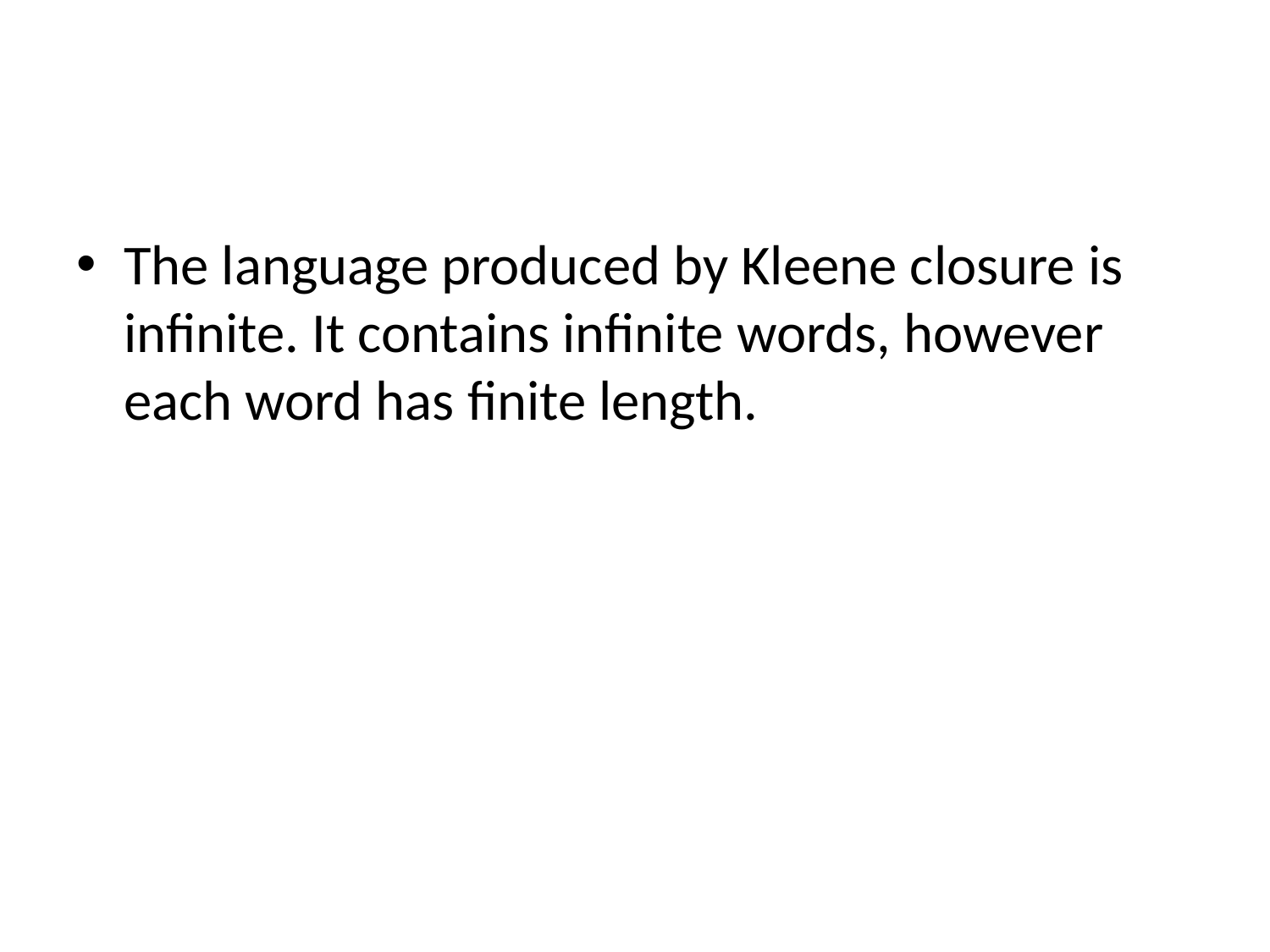

#
The language produced by Kleene closure is infinite. It contains infinite words, however each word has finite length.